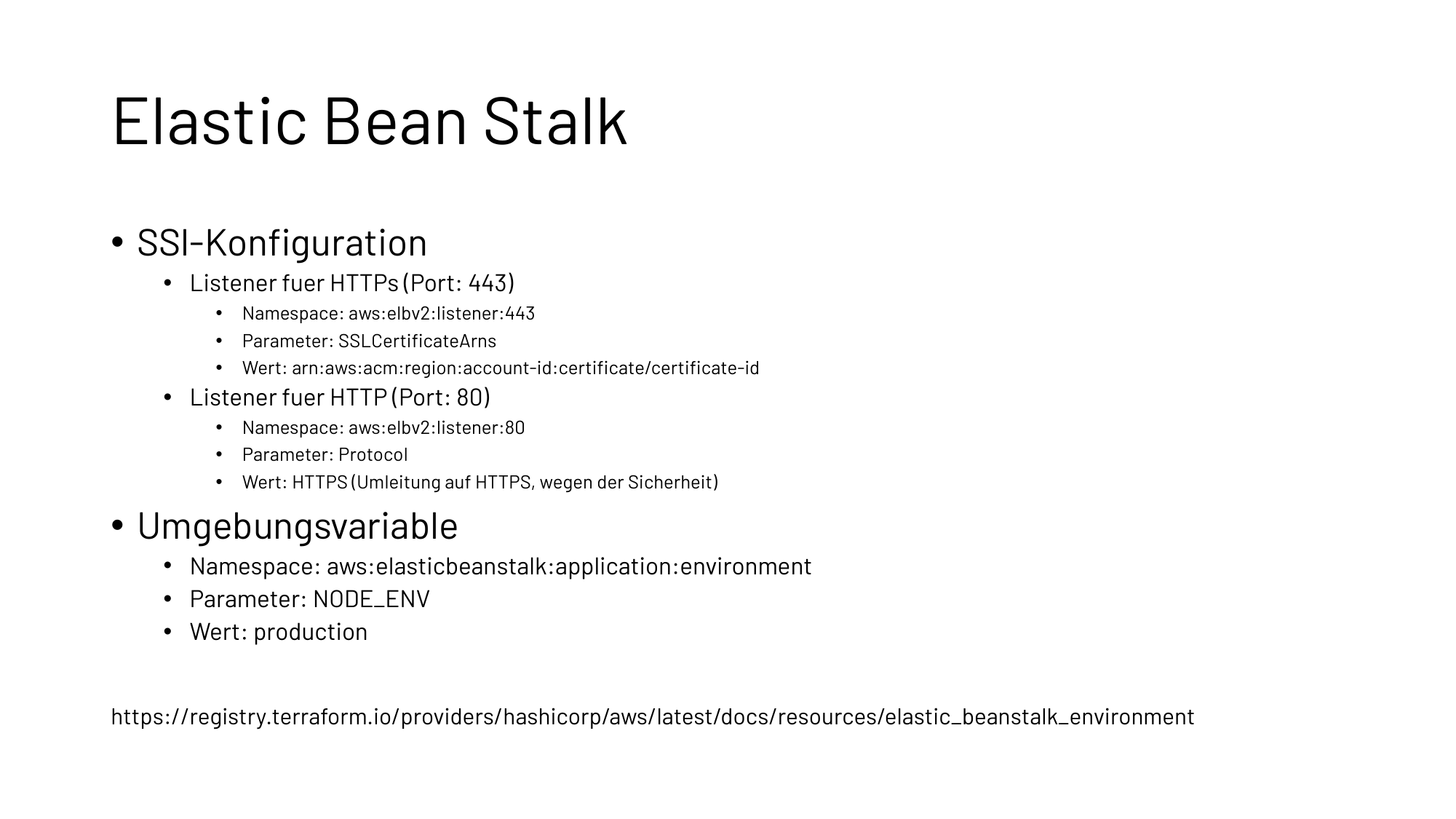

# Elastic Bean Stalk
SSl-Konfiguration
Listener fuer HTTPs (Port: 443)
Namespace: aws:elbv2:listener:443
Parameter: SSLCertificateArns
Wert: arn:aws:acm:region:account-id:certificate/certificate-id
Listener fuer HTTP (Port: 80)
Namespace: aws:elbv2:listener:80
Parameter: Protocol
Wert: HTTPS (Umleitung auf HTTPS, wegen der Sicherheit)
Umgebungsvariable
Namespace: aws:elasticbeanstalk:application:environment
Parameter: NODE_ENV
Wert: production

https://registry.terraform.io/providers/hashicorp/aws/latest/docs/resources/elastic_beanstalk_environment